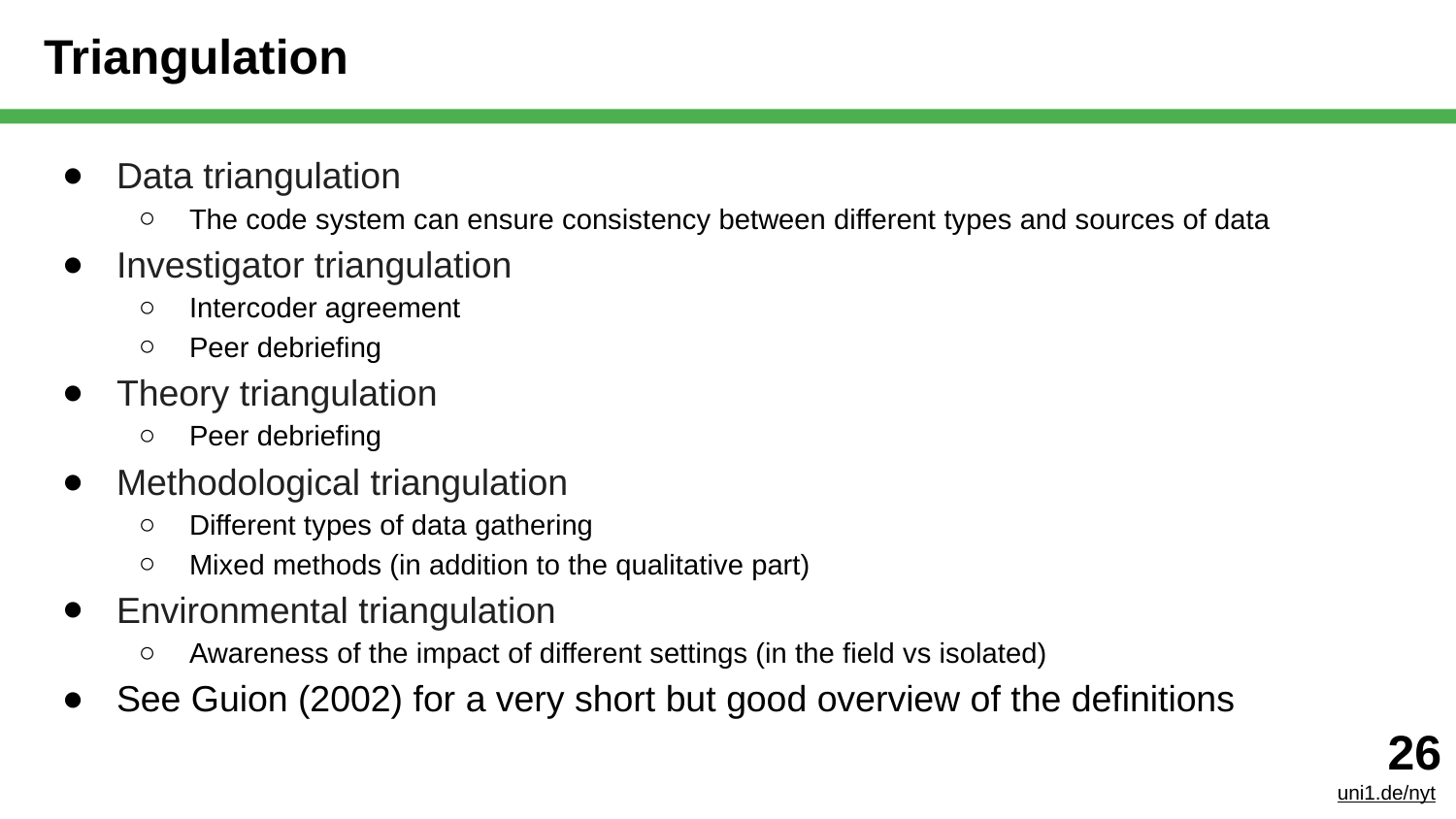

# Triangulation
Data triangulation
The code system can ensure consistency between different types and sources of data
Investigator triangulation
Intercoder agreement
Peer debriefing
Theory triangulation
Peer debriefing
Methodological triangulation
Different types of data gathering
Mixed methods (in addition to the qualitative part)
Environmental triangulation
Awareness of the impact of different settings (in the field vs isolated)
See Guion (2002) for a very short but good overview of the definitions
26
uni1.de/nyt